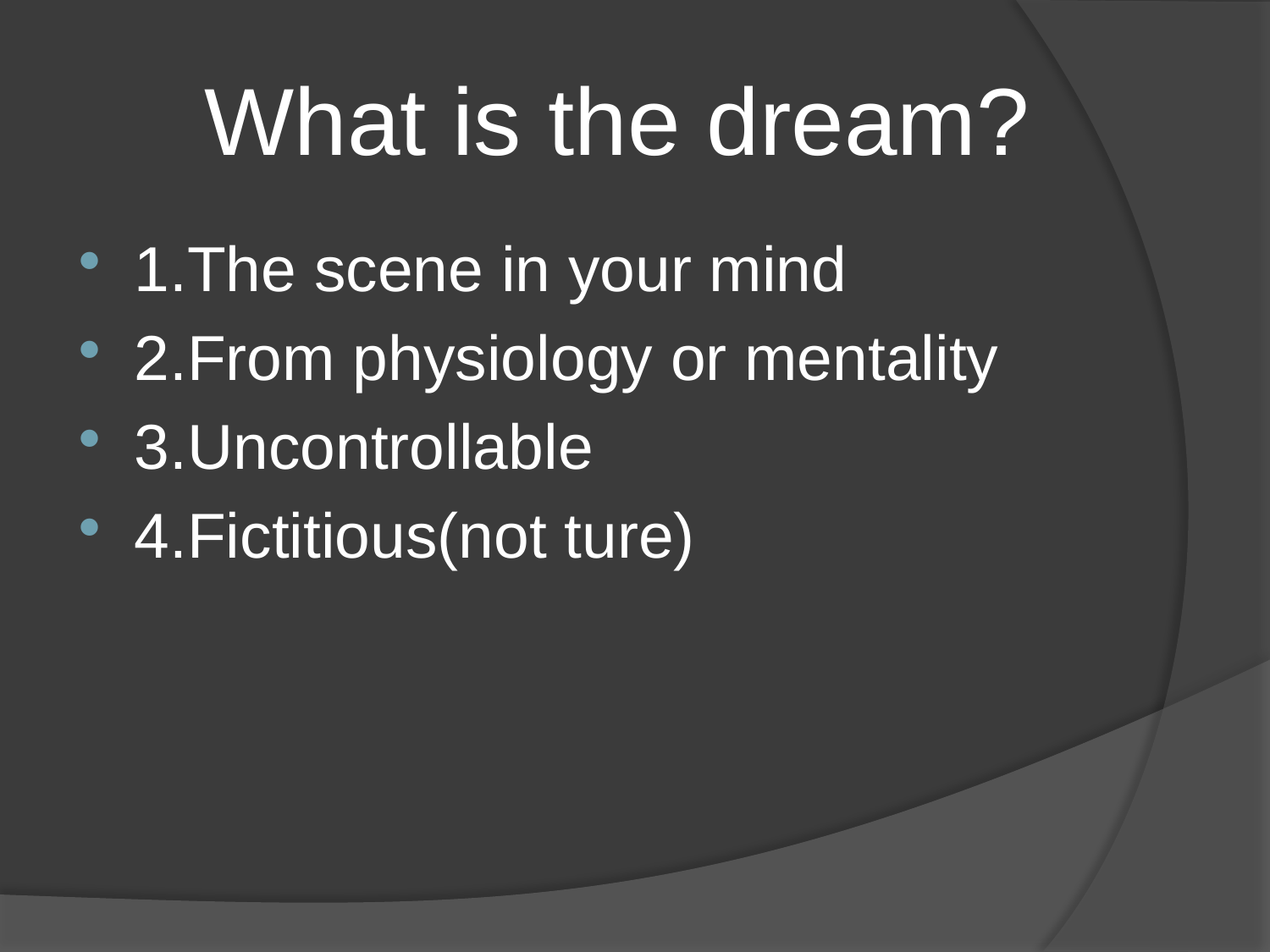

# What is the dream?
1.The scene in your mind
2.From physiology or mentality
3.Uncontrollable
4.Fictitious(not ture)